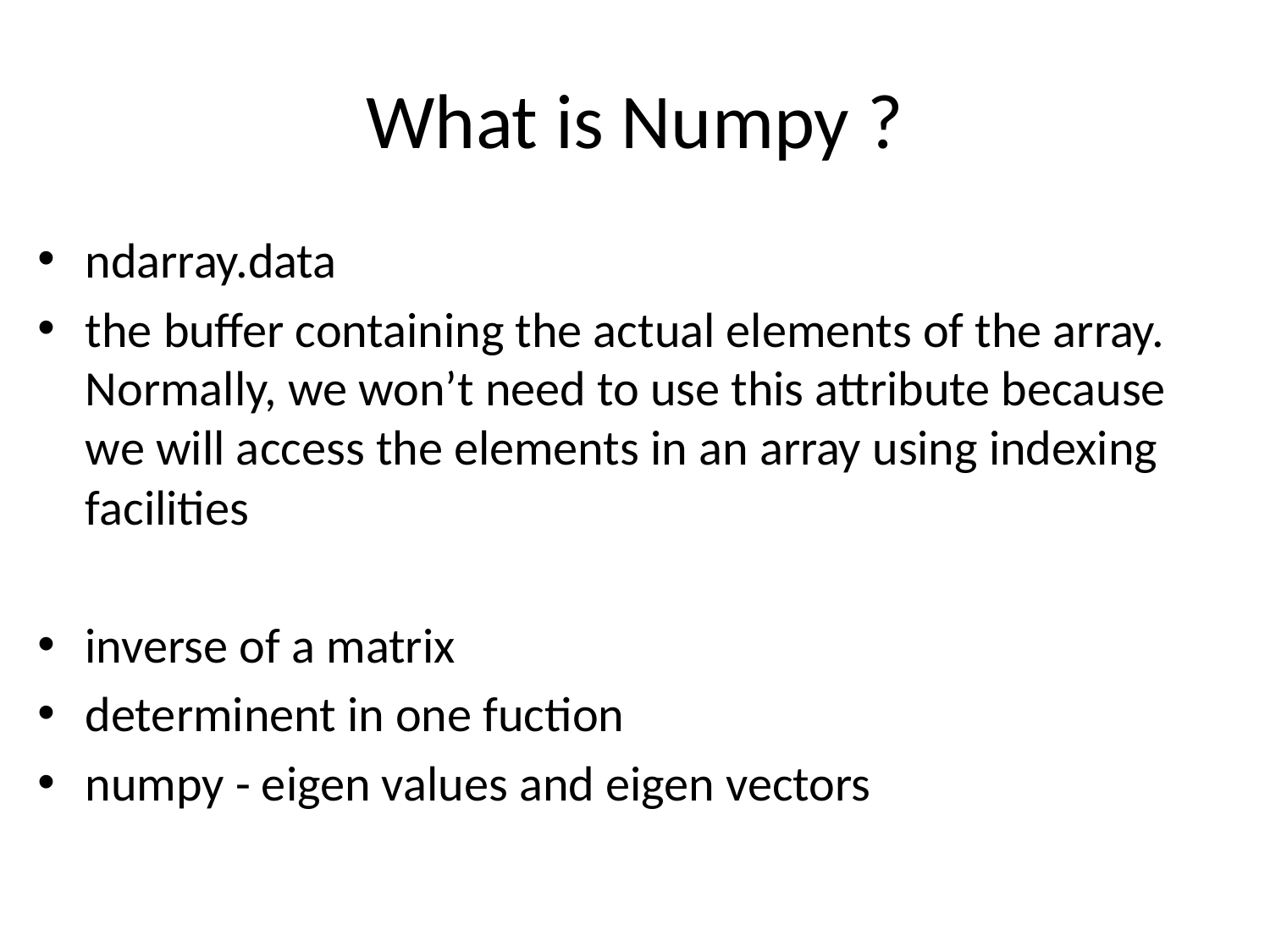

# What is Numpy ?
ndarray.data
the buffer containing the actual elements of the array. Normally, we won’t need to use this attribute because we will access the elements in an array using indexing facilities

inverse of a matrix
determinent in one fuction
numpy - eigen values and eigen vectors